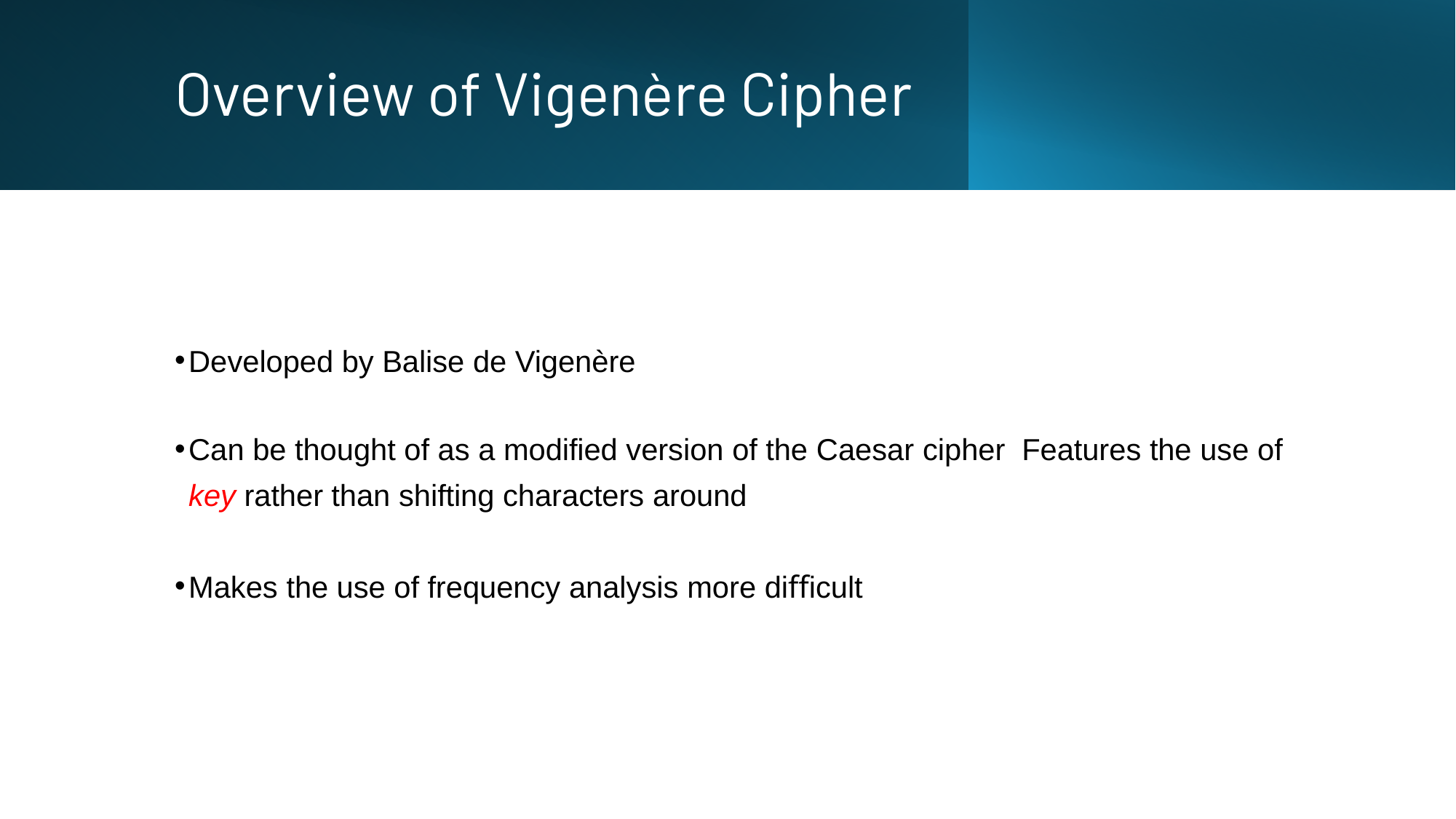

# Overview of Vigenère Cipher
Developed by Balise de Vigenère

Can be thought of as a modified version of the Caesar cipher  Features the use of key rather than shifting characters around

Makes the use of frequency analysis more diﬀicult